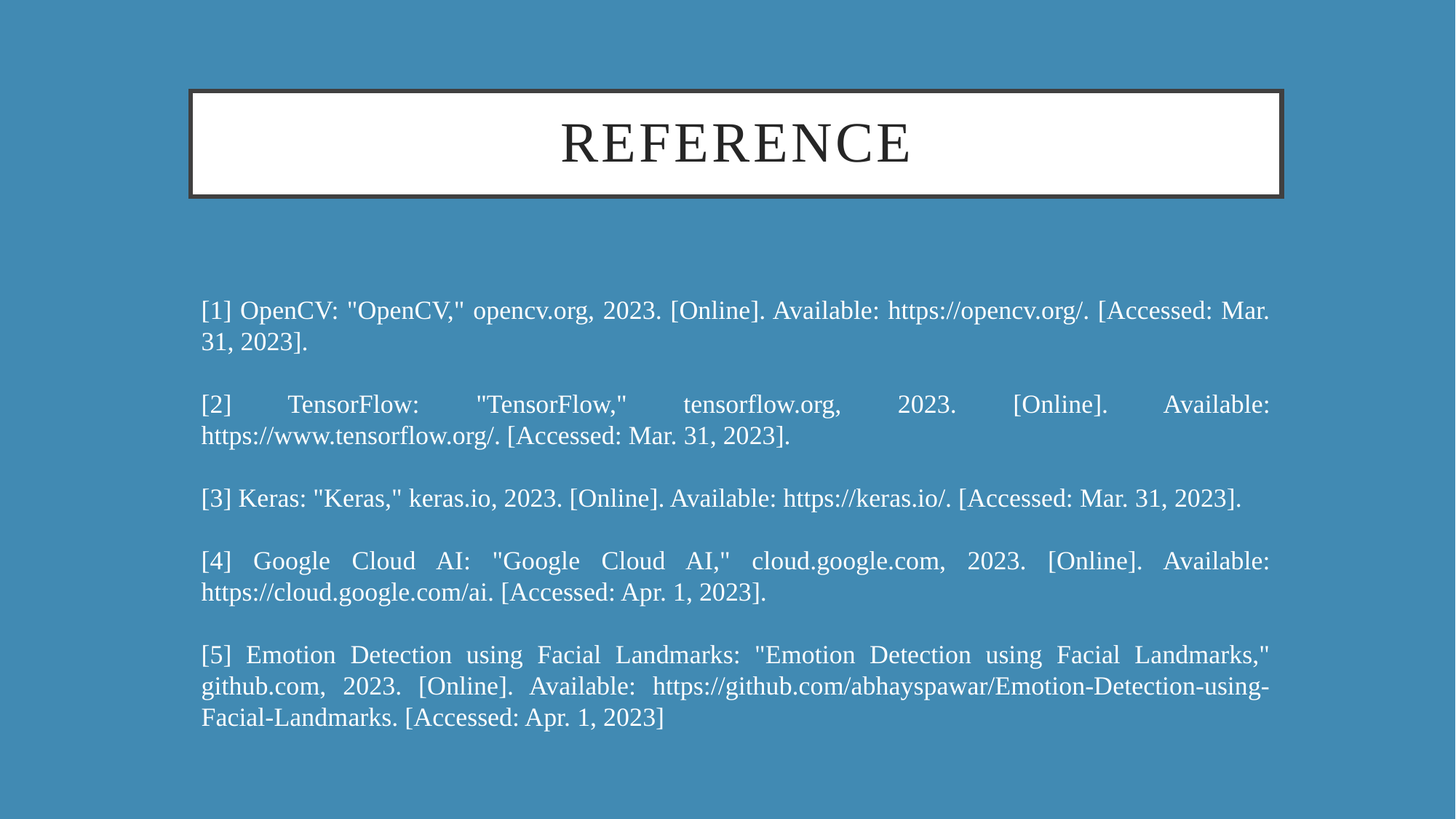

# Reference
[1] OpenCV: "OpenCV," opencv.org, 2023. [Online]. Available: https://opencv.org/. [Accessed: Mar. 31, 2023].

[2] TensorFlow: "TensorFlow," tensorflow.org, 2023. [Online]. Available: https://www.tensorflow.org/. [Accessed: Mar. 31, 2023].

[3] Keras: "Keras," keras.io, 2023. [Online]. Available: https://keras.io/. [Accessed: Mar. 31, 2023].

[4] Google Cloud AI: "Google Cloud AI," cloud.google.com, 2023. [Online]. Available: https://cloud.google.com/ai. [Accessed: Apr. 1, 2023].

[5] Emotion Detection using Facial Landmarks: "Emotion Detection using Facial Landmarks," github.com, 2023. [Online]. Available: https://github.com/abhayspawar/Emotion-Detection-using-Facial-Landmarks. [Accessed: Apr. 1, 2023]